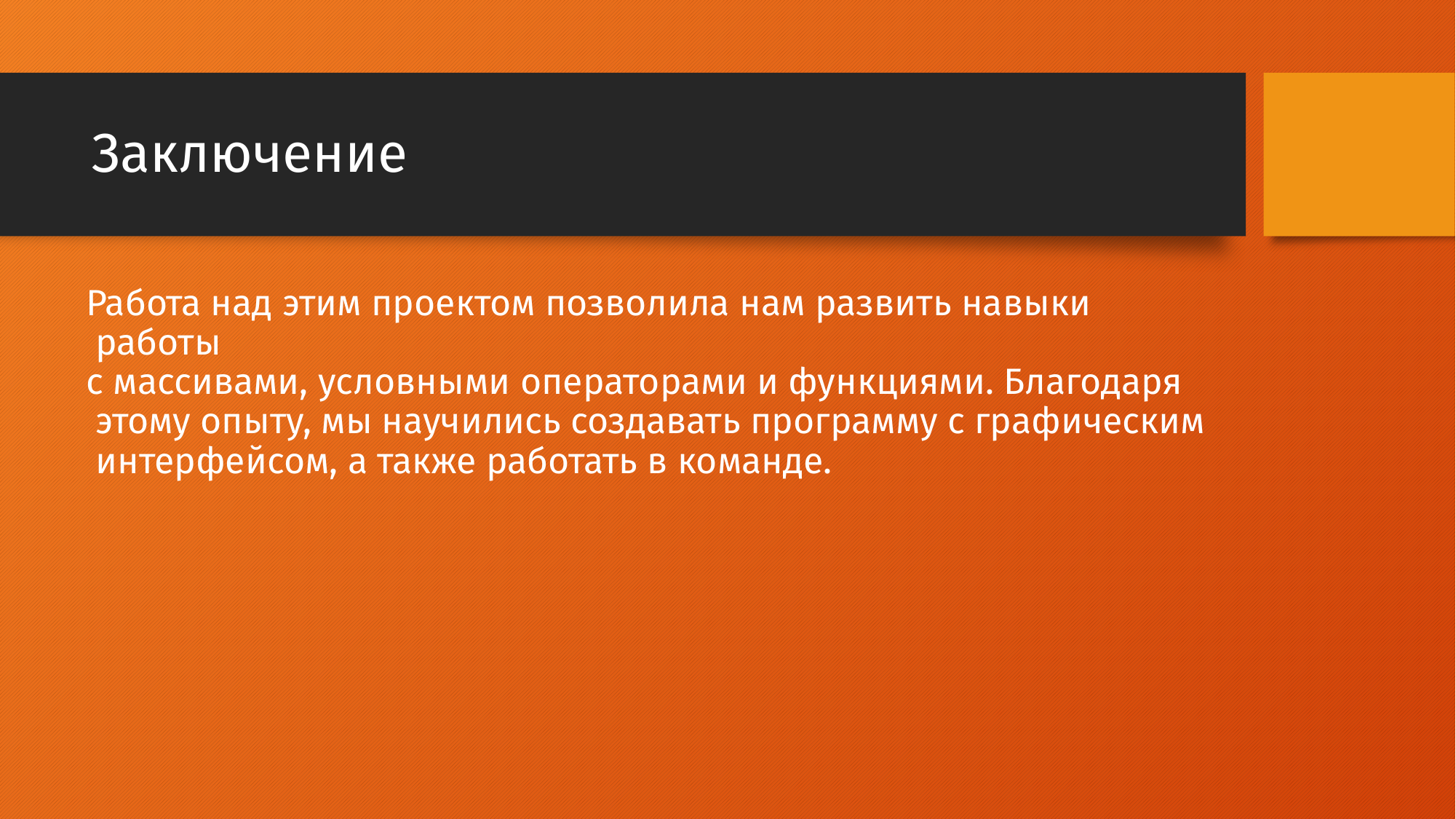

# Заключение
Работа над этим проектом позволила нам развить навыки работы
с массивами, условными операторами и функциями. Благодаря этому опыту, мы научились создавать программу с графическим интерфейсом, а также работать в команде.